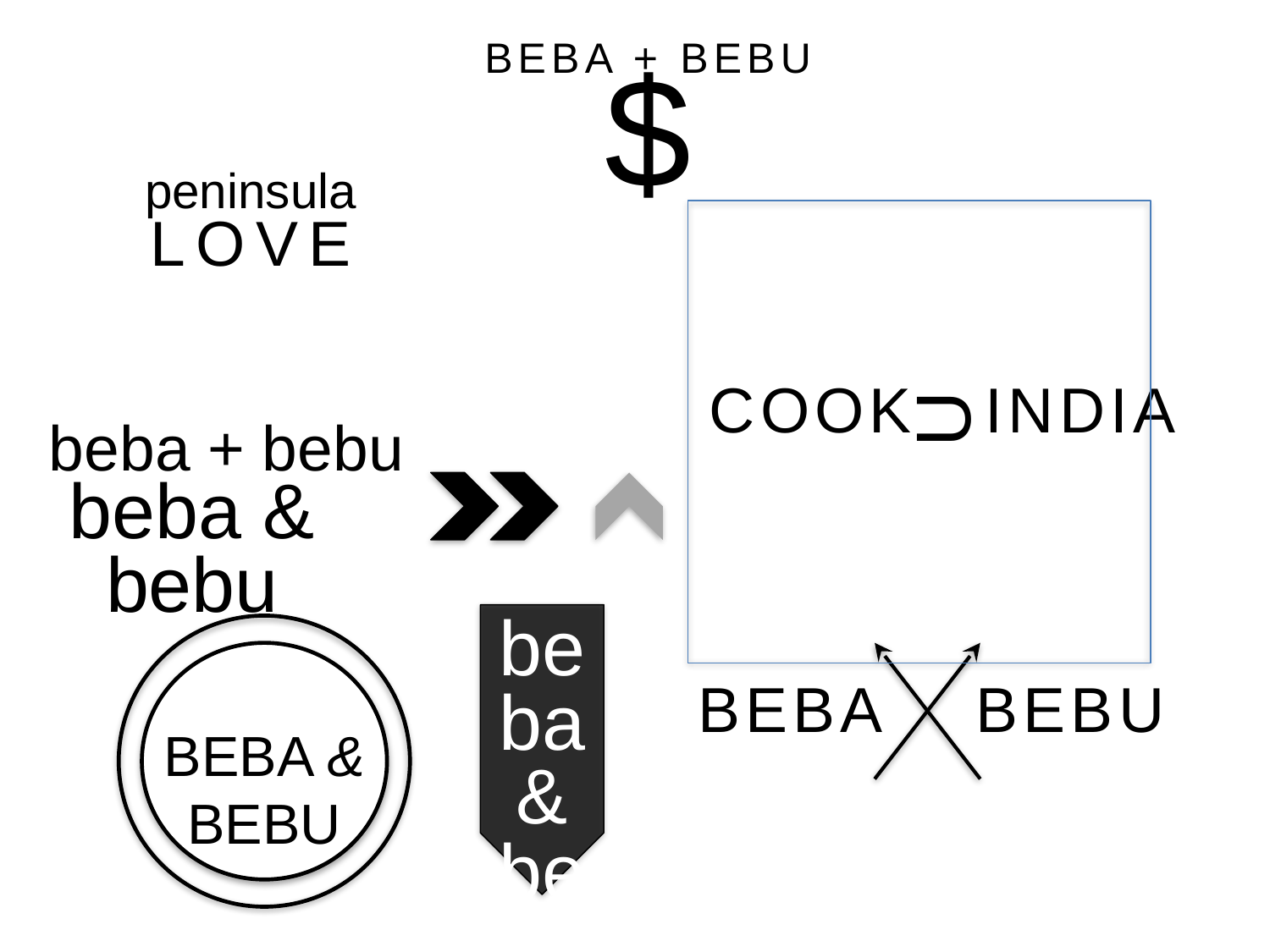

BEBA + BEBU
$
peninsula
LOVE

COOK   INDIA
U
beba + bebu
beba & bebu

beba & bebu

BEBA & BEBU
BEBA    BEBU